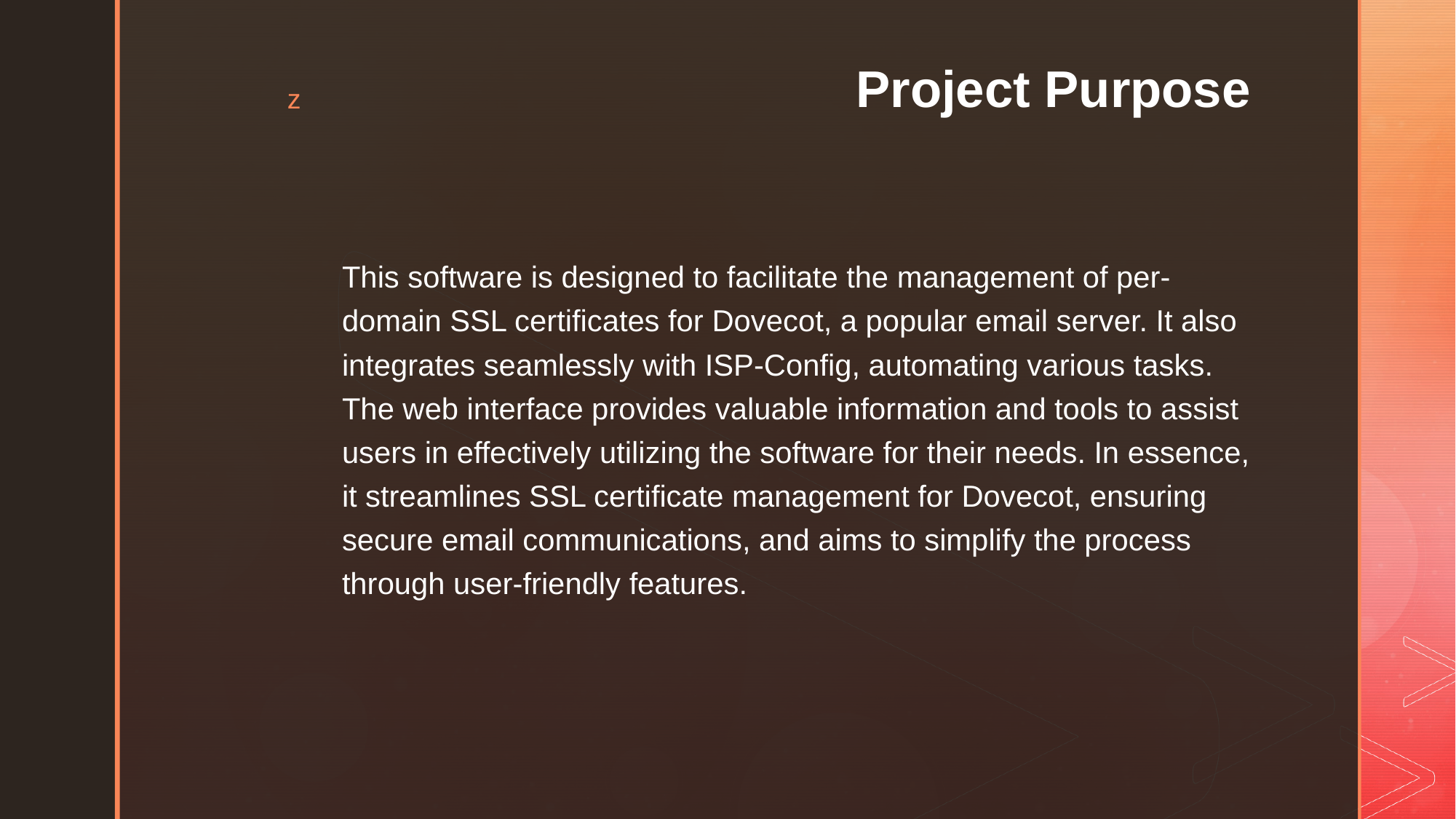

# Project Purpose
This software is designed to facilitate the management of per-domain SSL certificates for Dovecot, a popular email server. It also integrates seamlessly with ISP-Config, automating various tasks. The web interface provides valuable information and tools to assist users in effectively utilizing the software for their needs. In essence, it streamlines SSL certificate management for Dovecot, ensuring secure email communications, and aims to simplify the process through user-friendly features.